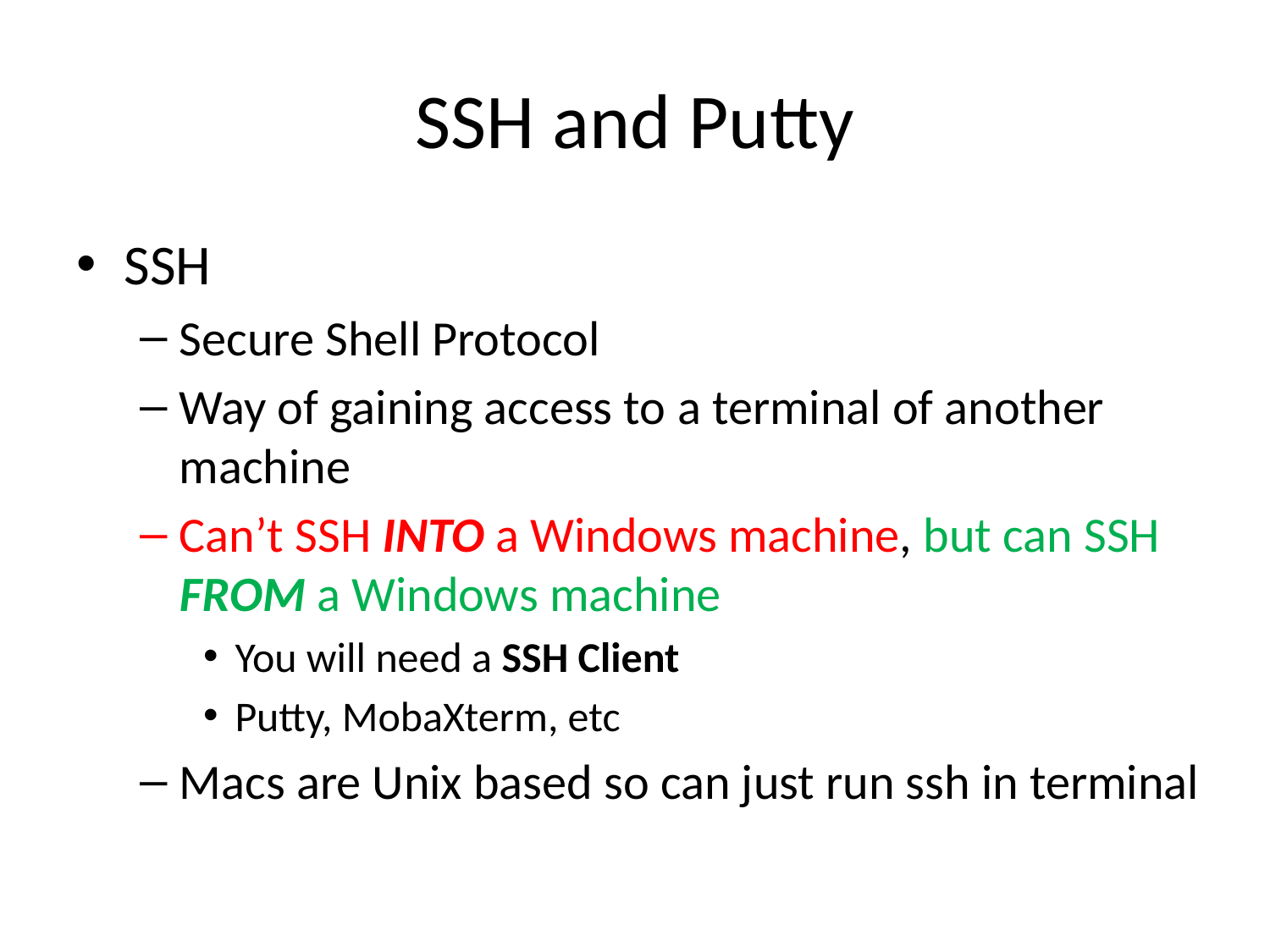

# SSH and Putty
SSH
Secure Shell Protocol
Way of gaining access to a terminal of another machine
Can’t SSH INTO a Windows machine, but can SSH FROM a Windows machine
You will need a SSH Client
Putty, MobaXterm, etc
Macs are Unix based so can just run ssh in terminal